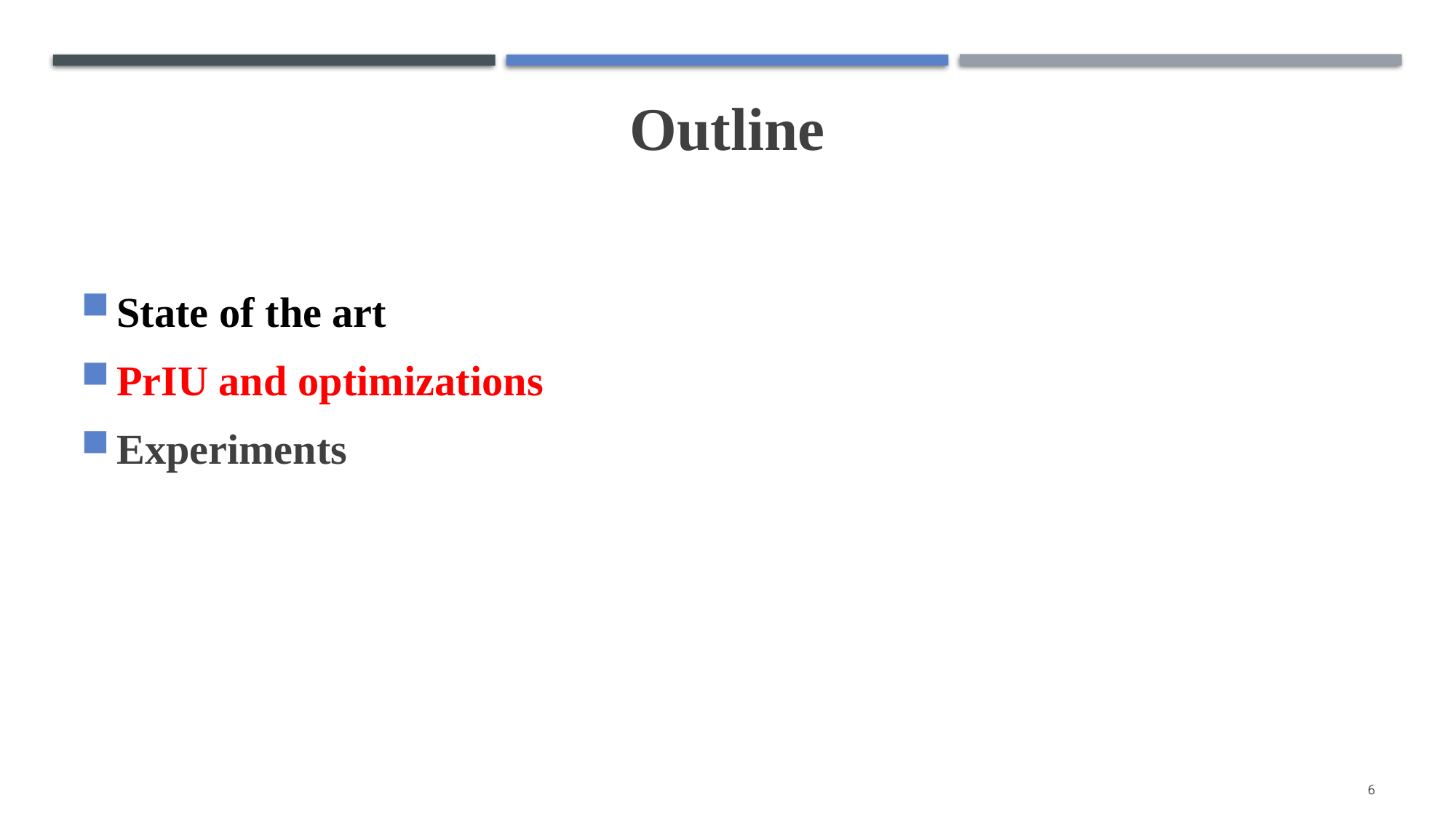

# Outline
State of the art
PrIU and optimizations
Experiments
6